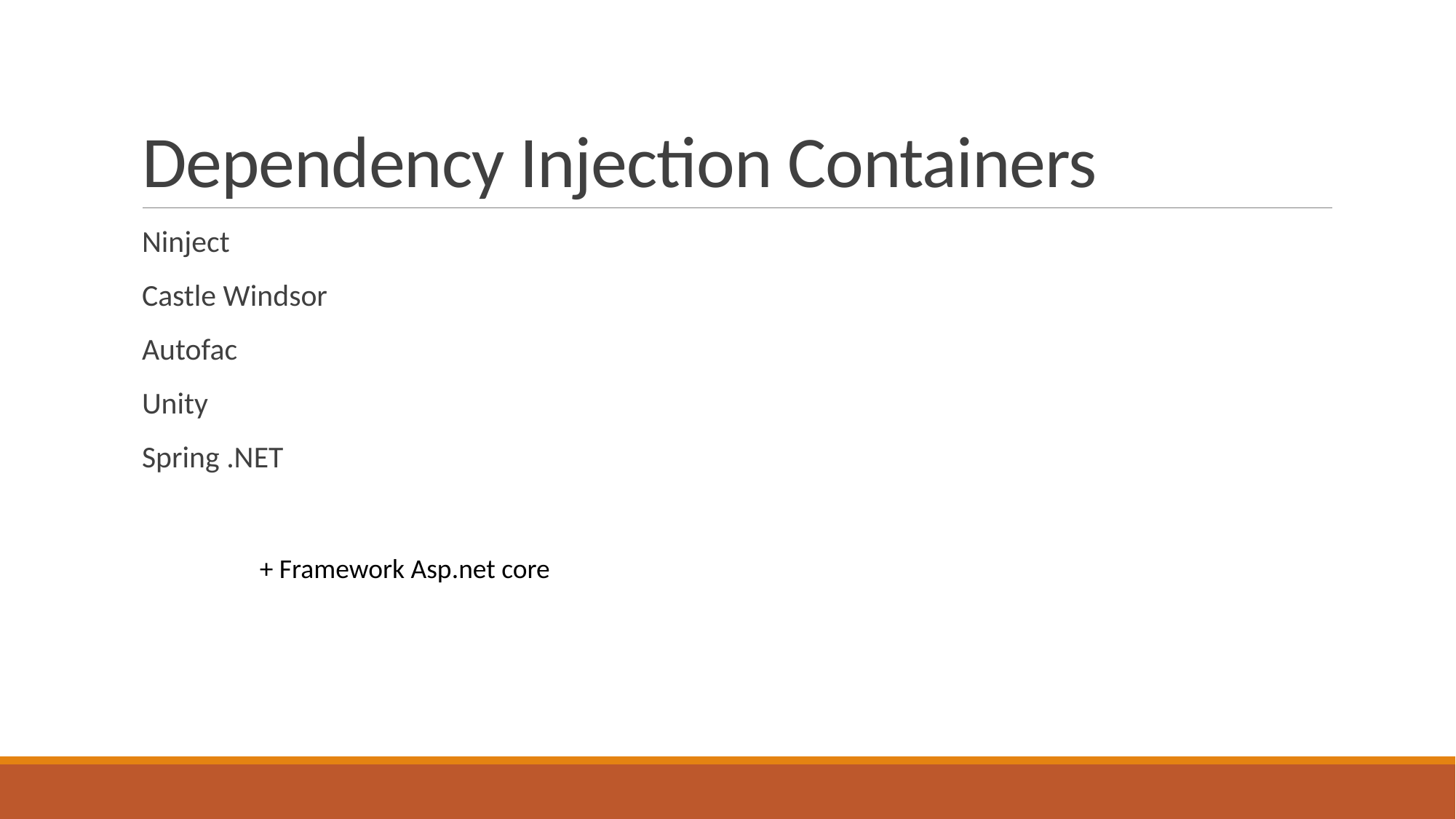

# Dependency Injection Containers
Ninject
Castle Windsor
Autofac
Unity
Spring .NET
+ Framework Asp.net core